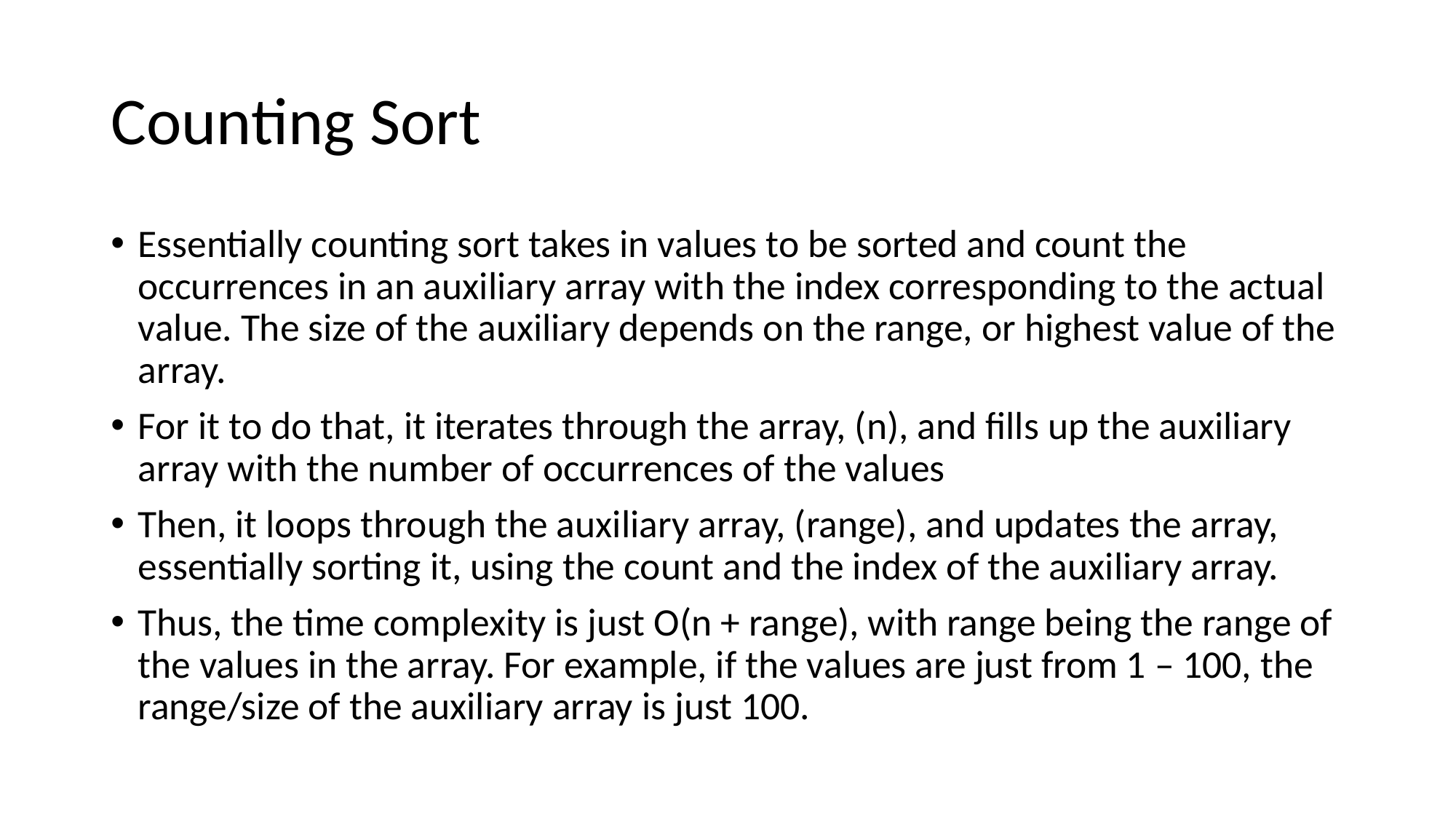

# Counting Sort
Essentially counting sort takes in values to be sorted and count the occurrences in an auxiliary array with the index corresponding to the actual value. The size of the auxiliary depends on the range, or highest value of the array.
For it to do that, it iterates through the array, (n), and fills up the auxiliary array with the number of occurrences of the values
Then, it loops through the auxiliary array, (range), and updates the array, essentially sorting it, using the count and the index of the auxiliary array.
Thus, the time complexity is just O(n + range), with range being the range of the values in the array. For example, if the values are just from 1 – 100, the range/size of the auxiliary array is just 100.